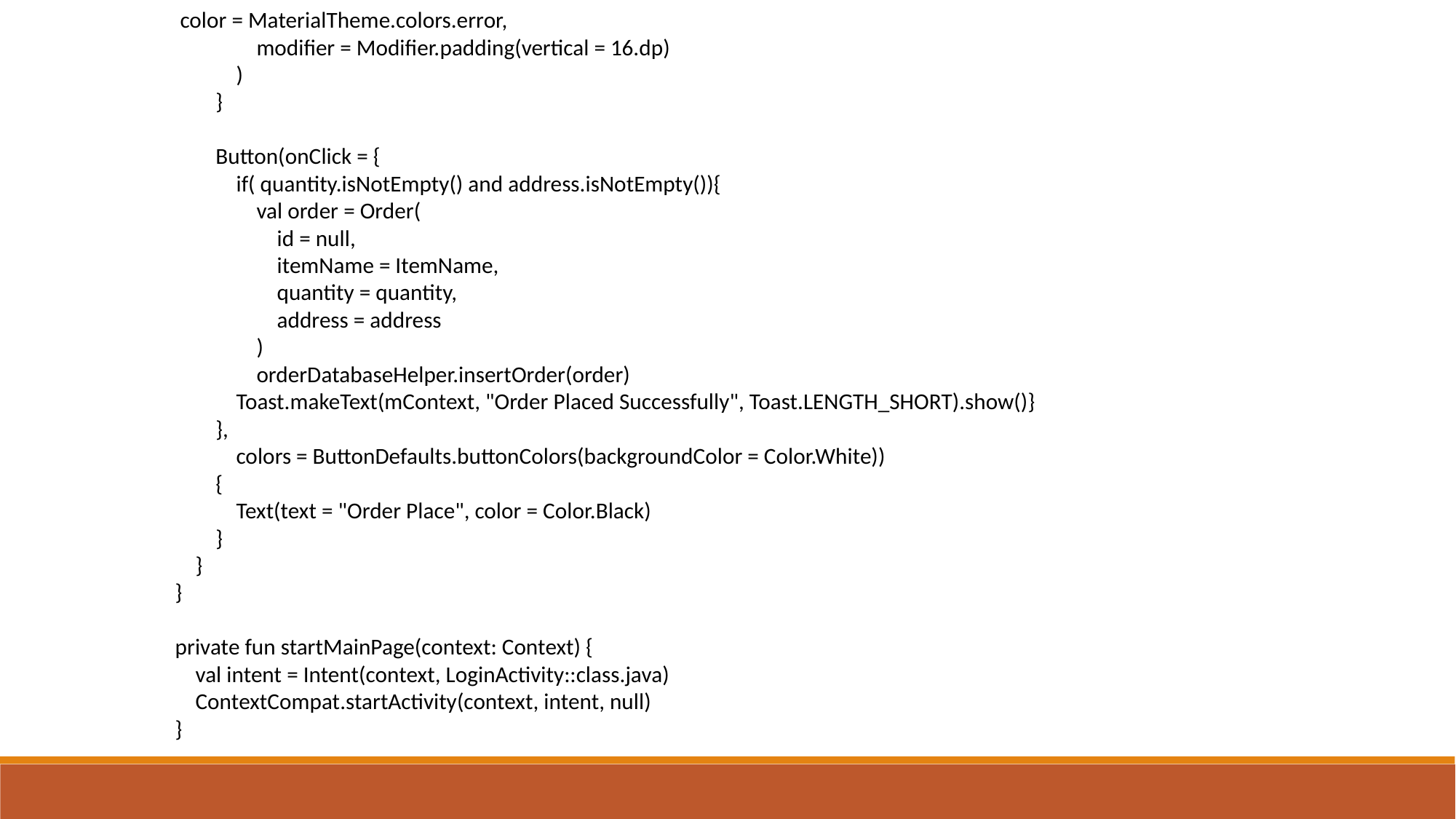

color = MaterialTheme.colors.error,
                modifier = Modifier.padding(vertical = 16.dp)
            )
        }

        Button(onClick = {
            if( quantity.isNotEmpty() and address.isNotEmpty()){
                val order = Order(
                    id = null,
                    itemName = ItemName,
                    quantity = quantity,
                    address = address
                )
                orderDatabaseHelper.insertOrder(order)
            Toast.makeText(mContext, "Order Placed Successfully", Toast.LENGTH_SHORT).show()}
        },
            colors = ButtonDefaults.buttonColors(backgroundColor = Color.White))
        {
            Text(text = "Order Place", color = Color.Black)
        }
    }
}

private fun startMainPage(context: Context) {
    val intent = Intent(context, LoginActivity::class.java)
    ContextCompat.startActivity(context, intent, null)
}